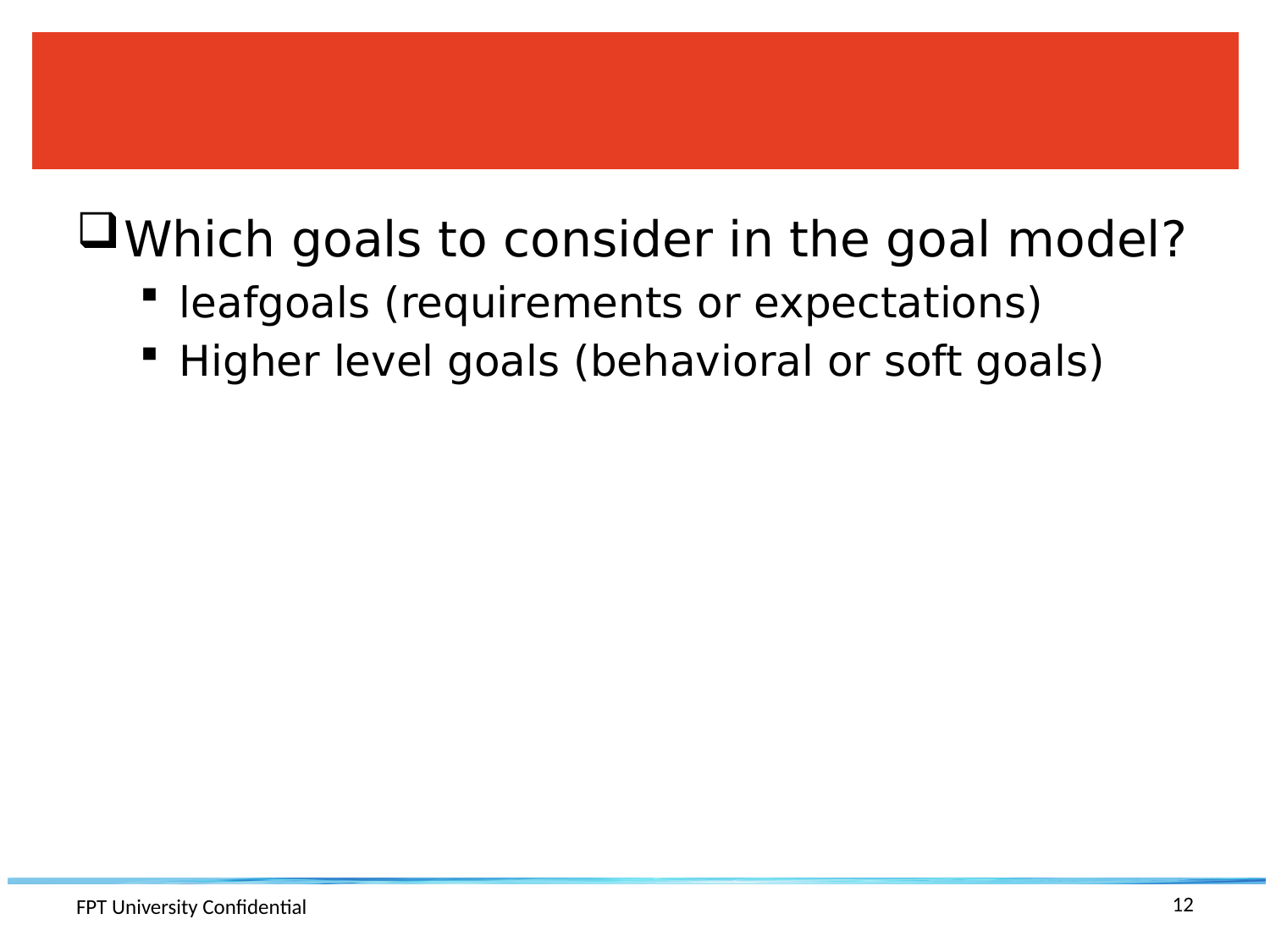

#
Which goals to consider in the goal model?
leafgoals (requirements or expectations)
Higher level goals (behavioral or soft goals)